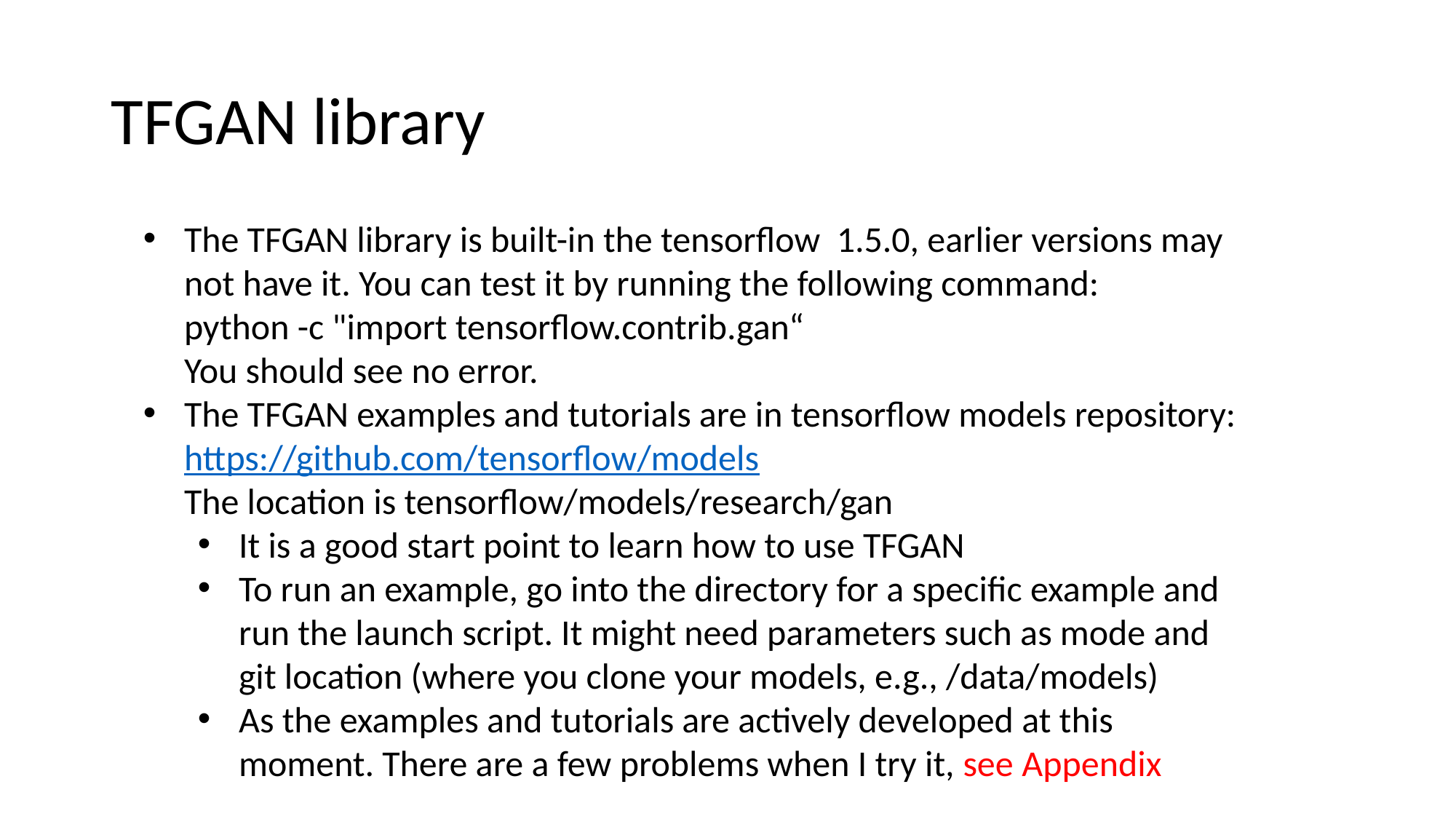

# TFGAN library
The TFGAN library is built-in the tensorflow  1.5.0, earlier versions may not have it. You can test it by running the following command:
python -c "import tensorflow.contrib.gan“
You should see no error.
The TFGAN examples and tutorials are in tensorflow models repository:
https://github.com/tensorflow/models
The location is tensorflow/models/research/gan
It is a good start point to learn how to use TFGAN
To run an example, go into the directory for a specific example and run the launch script. It might need parameters such as mode and git location (where you clone your models, e.g., /data/models)
As the examples and tutorials are actively developed at this moment. There are a few problems when I try it, see Appendix